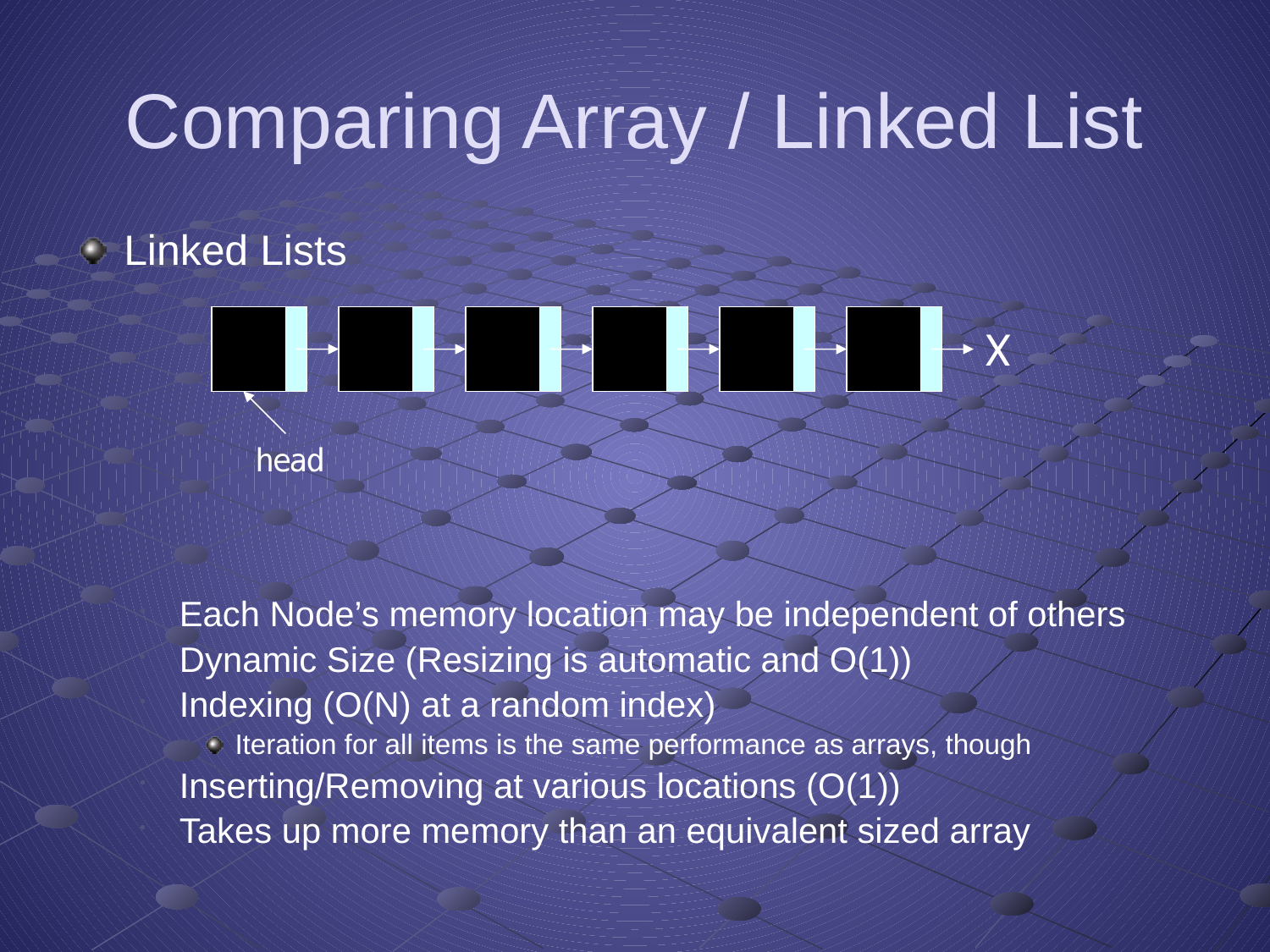

# Comparing Array / Linked List
Linked Lists

Each Node’s memory location may be independent of others
Dynamic Size (Resizing is automatic and O(1))
Indexing (O(N) at a random index)
Iteration for all items is the same performance as arrays, though
Inserting/Removing at various locations (O(1))
Takes up more memory than an equivalent sized array

X

head